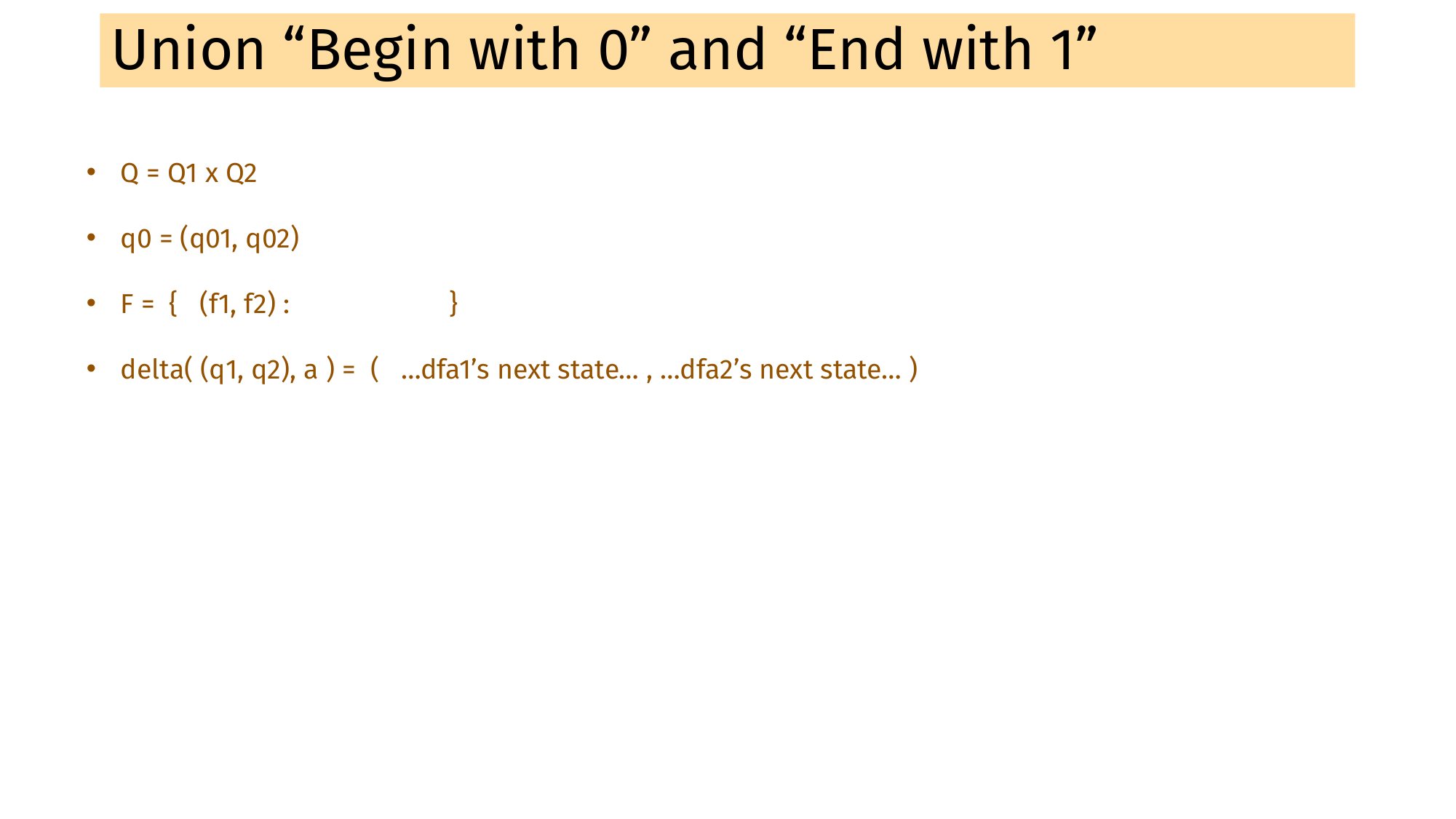

# Union “Begin with 0” and “End with 1”

Q = Q1 x Q2

q0 = (q01, q02)

F =  {   (f1, f2) :                      }

delta( (q1, q2), a ) =  (   …dfa1’s next state… , …dfa2’s next state… )